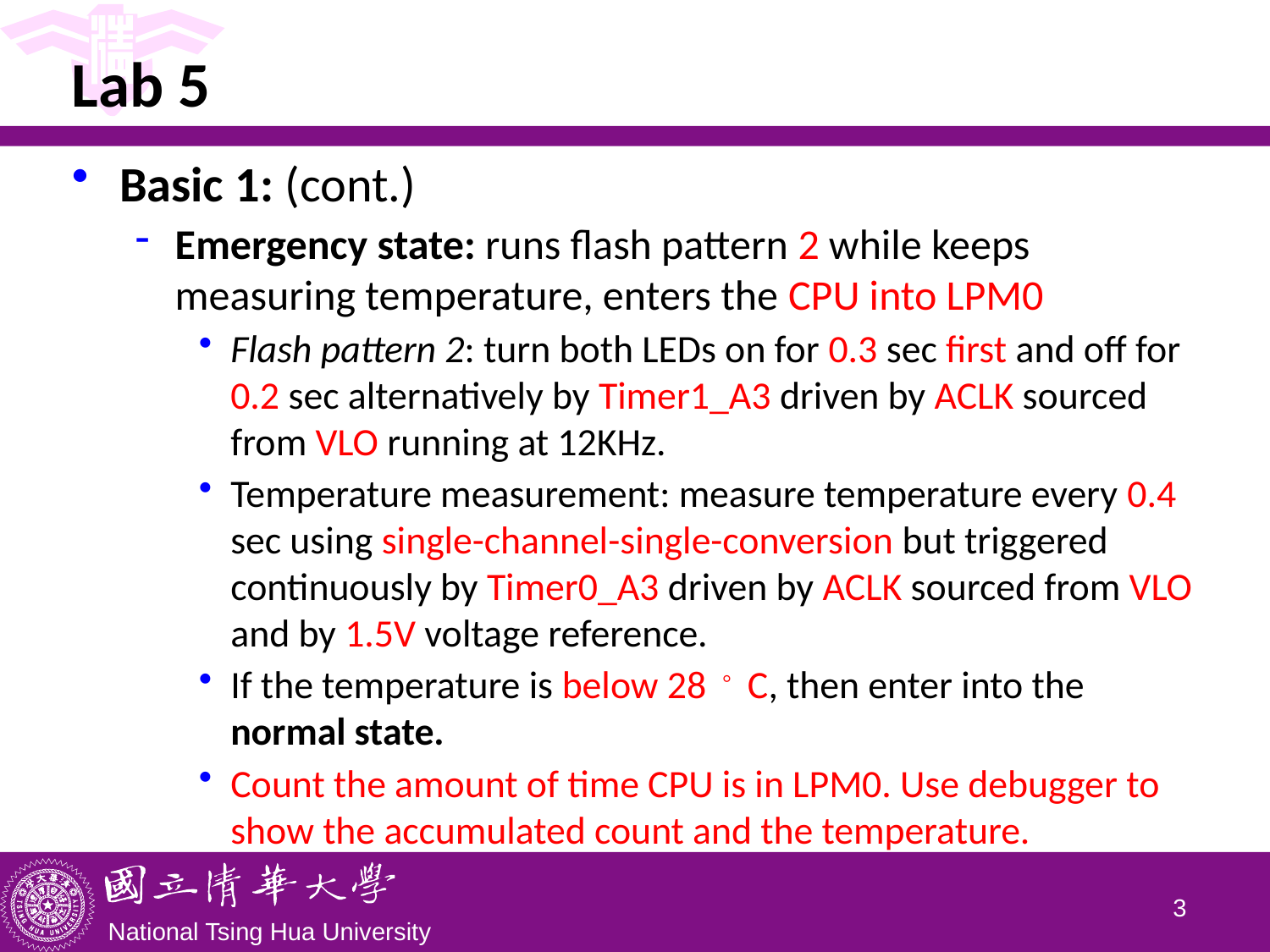

# Lab 5
Basic 1: (cont.)
Emergency state: runs flash pattern 2 while keeps measuring temperature, enters the CPU into LPM0
Flash pattern 2: turn both LEDs on for 0.3 sec first and off for 0.2 sec alternatively by Timer1_A3 driven by ACLK sourced from VLO running at 12KHz.
Temperature measurement: measure temperature every 0.4 sec using single-channel-single-conversion but triggered continuously by Timer0_A3 driven by ACLK sourced from VLO and by 1.5V voltage reference.
If the temperature is below 28。C, then enter into the normal state.
Count the amount of time CPU is in LPM0. Use debugger to show the accumulated count and the temperature.

3